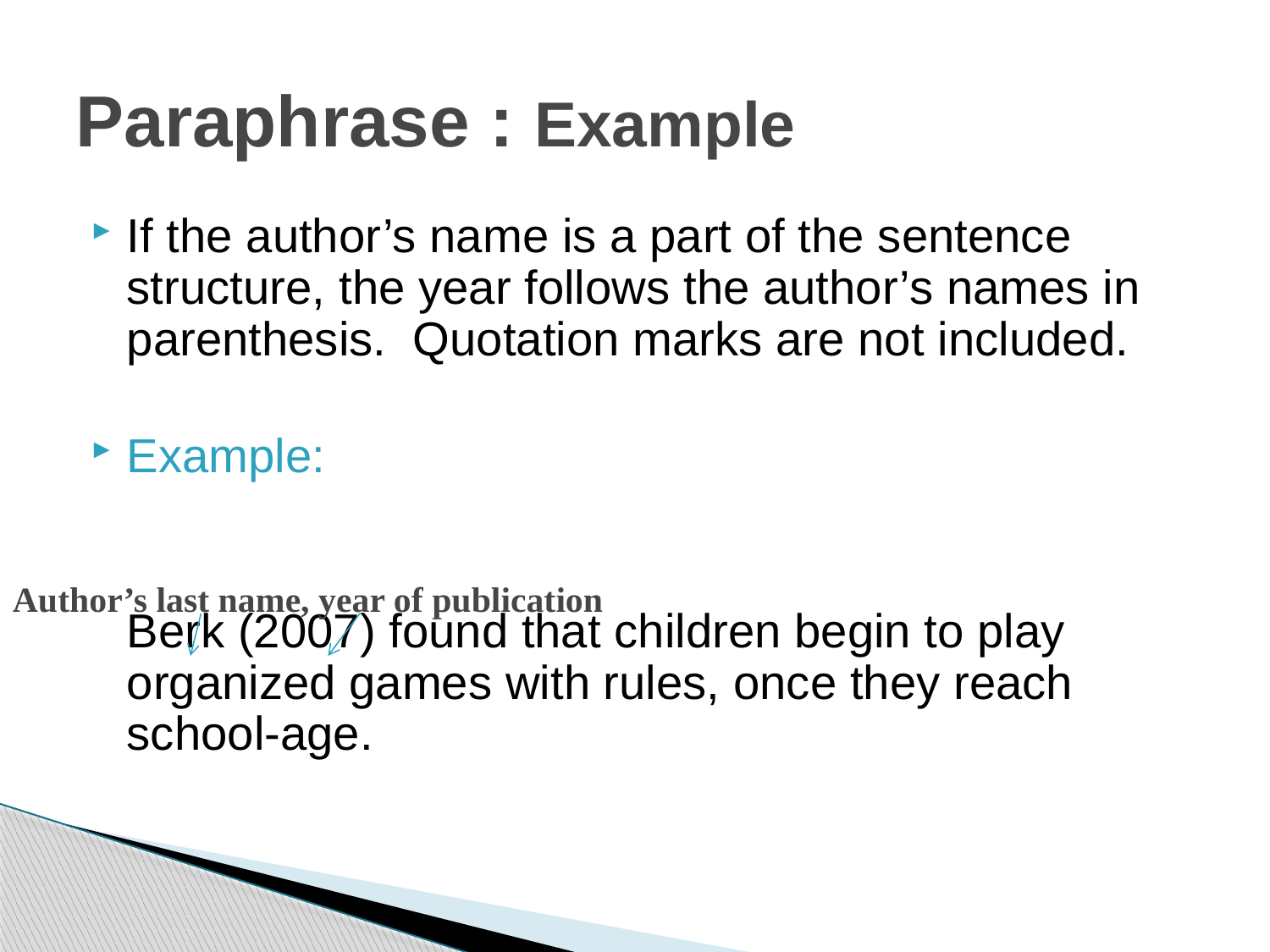

# Paraphrase : Example
If the author’s name is a part of the sentence structure, the year follows the author’s names in parenthesis.  Quotation marks are not included.

Example:

	Berk (2007) found that children begin to play organized games with rules, once they reach school-age.
Author’s last name, year of publication